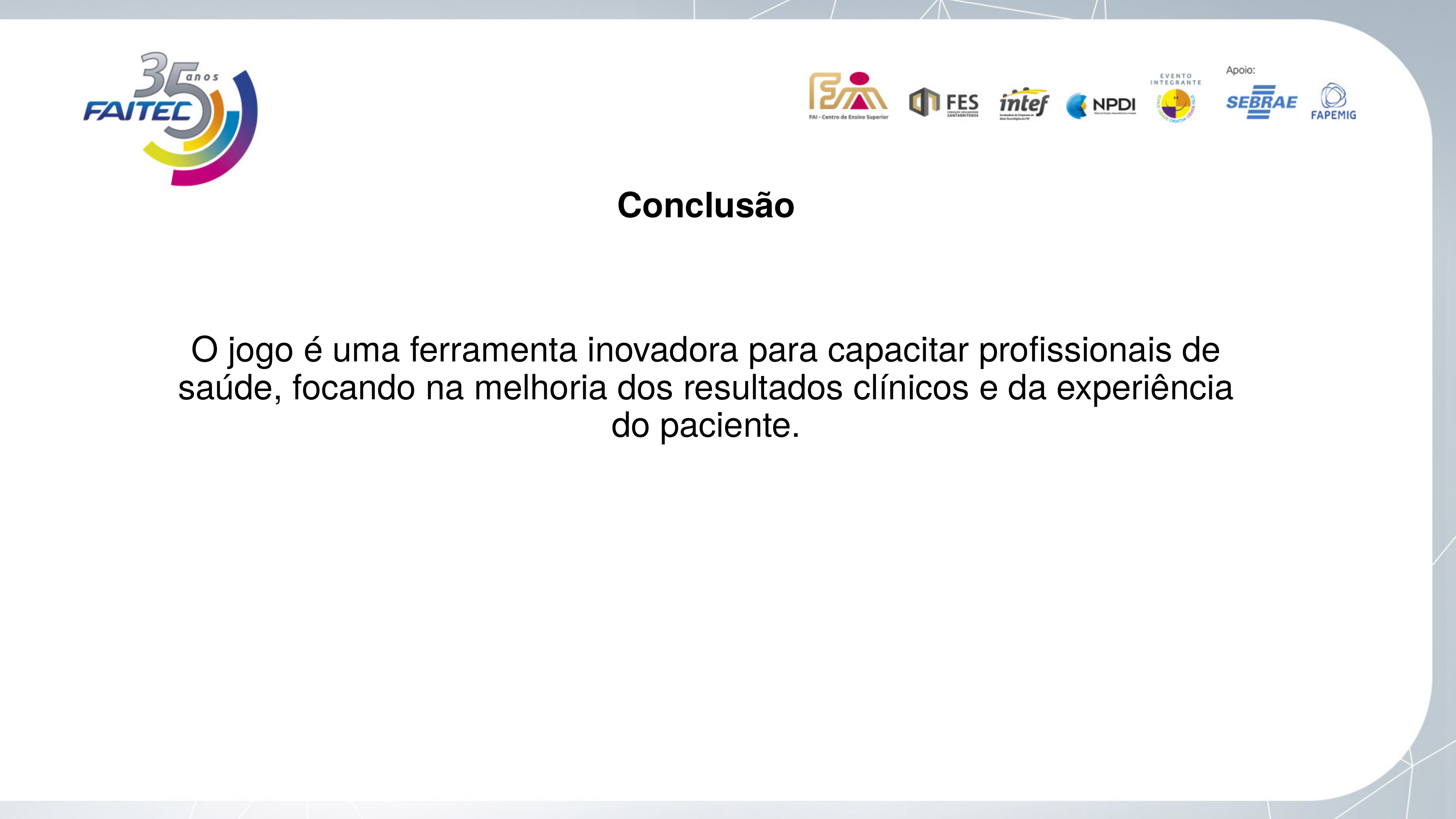

Conclusão
O jogo é uma ferramenta inovadora para capacitar profissionais de saúde, focando na melhoria dos resultados clínicos e da experiência do paciente.